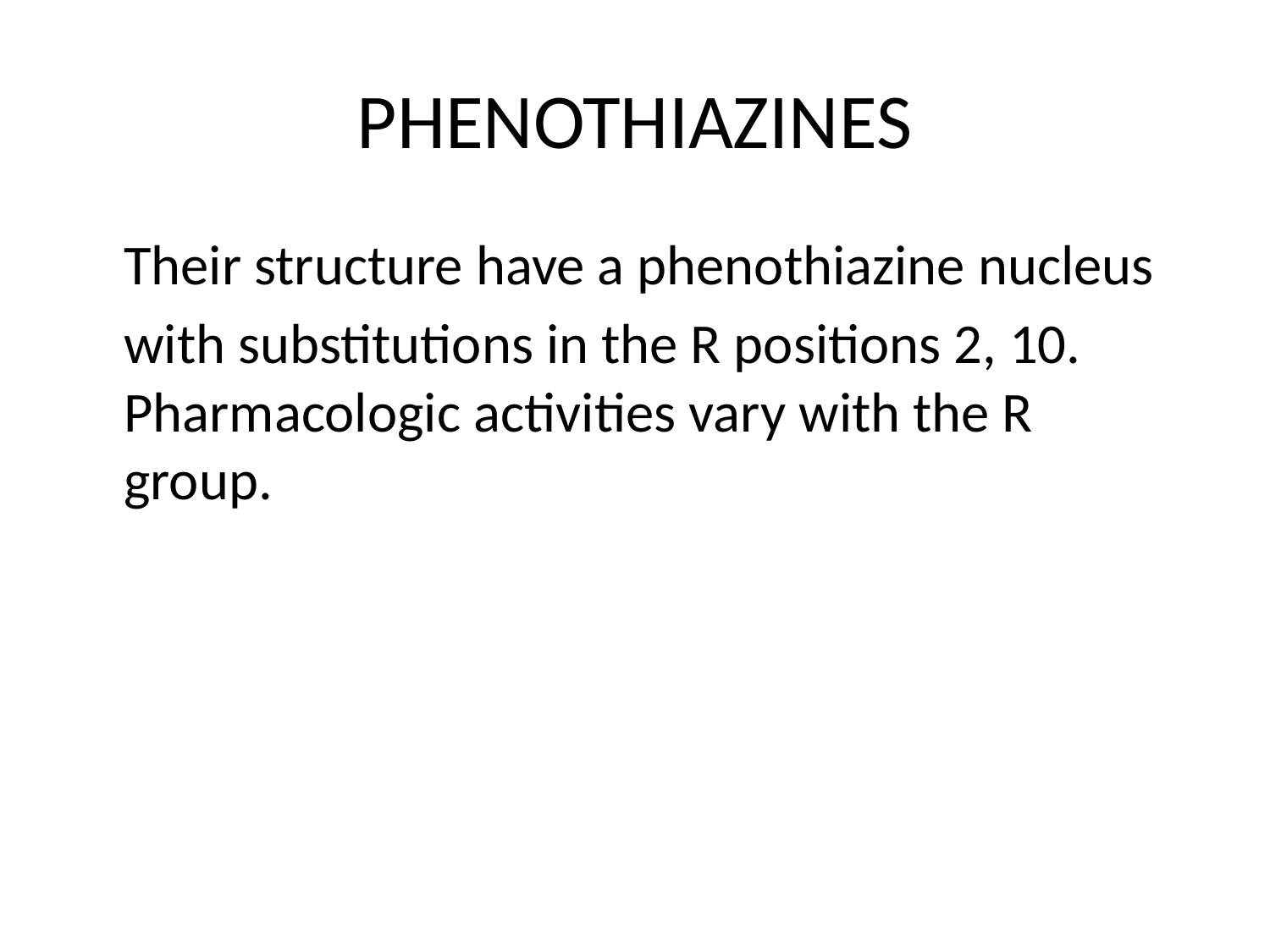

# PHENOTHIAZINES
	Their structure have a phenothiazine nucleus
	with substitutions in the R positions 2, 10. Pharmacologic activities vary with the R group.